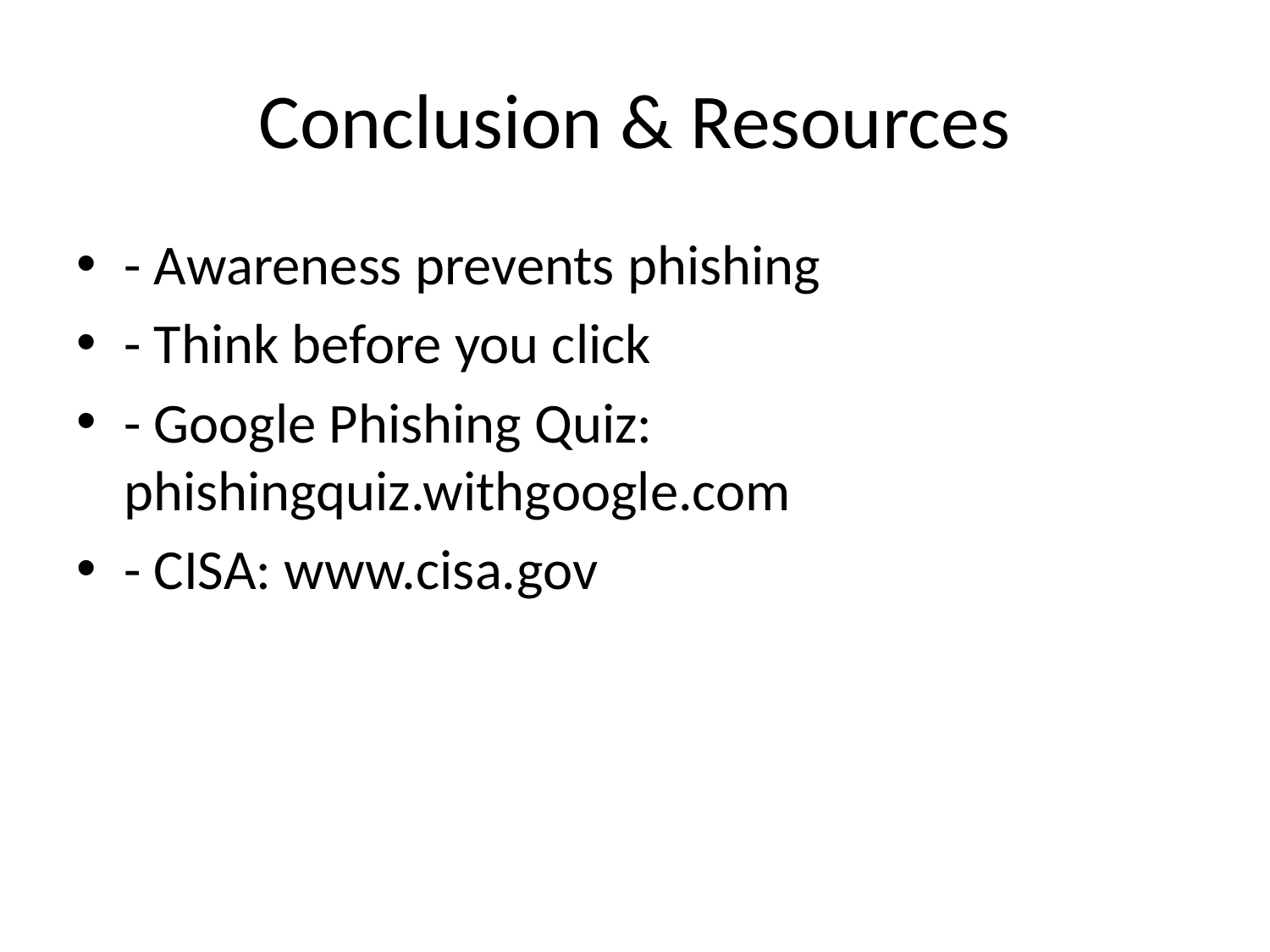

# Conclusion & Resources
- Awareness prevents phishing
- Think before you click
- Google Phishing Quiz: phishingquiz.withgoogle.com
- CISA: www.cisa.gov